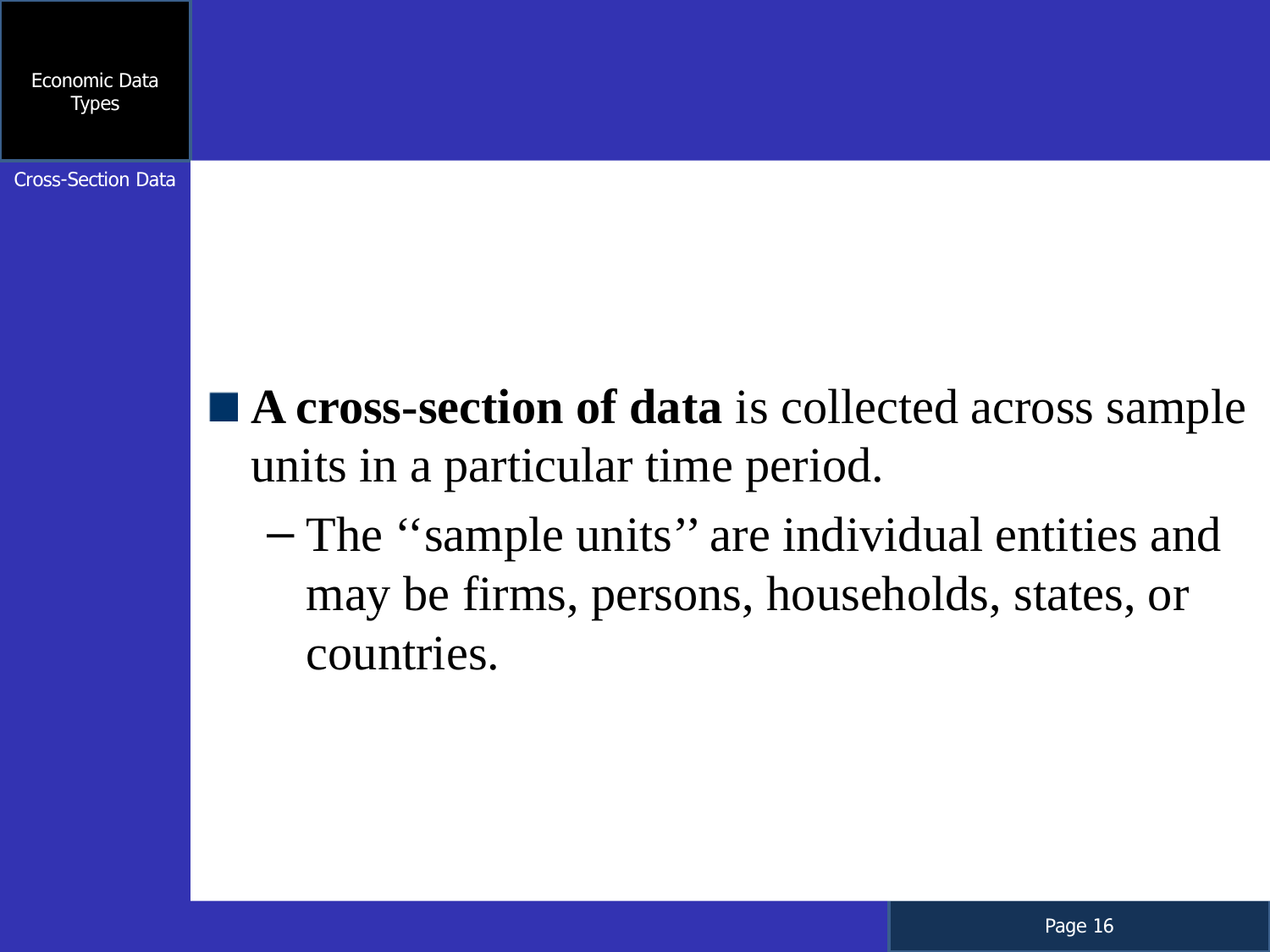

Economic Data Types

A cross-section of data is collected across sample units in a particular time period.
The ‘‘sample units’’ are individual entities and may be firms, persons, households, states, or countries.

Cross-Section Data